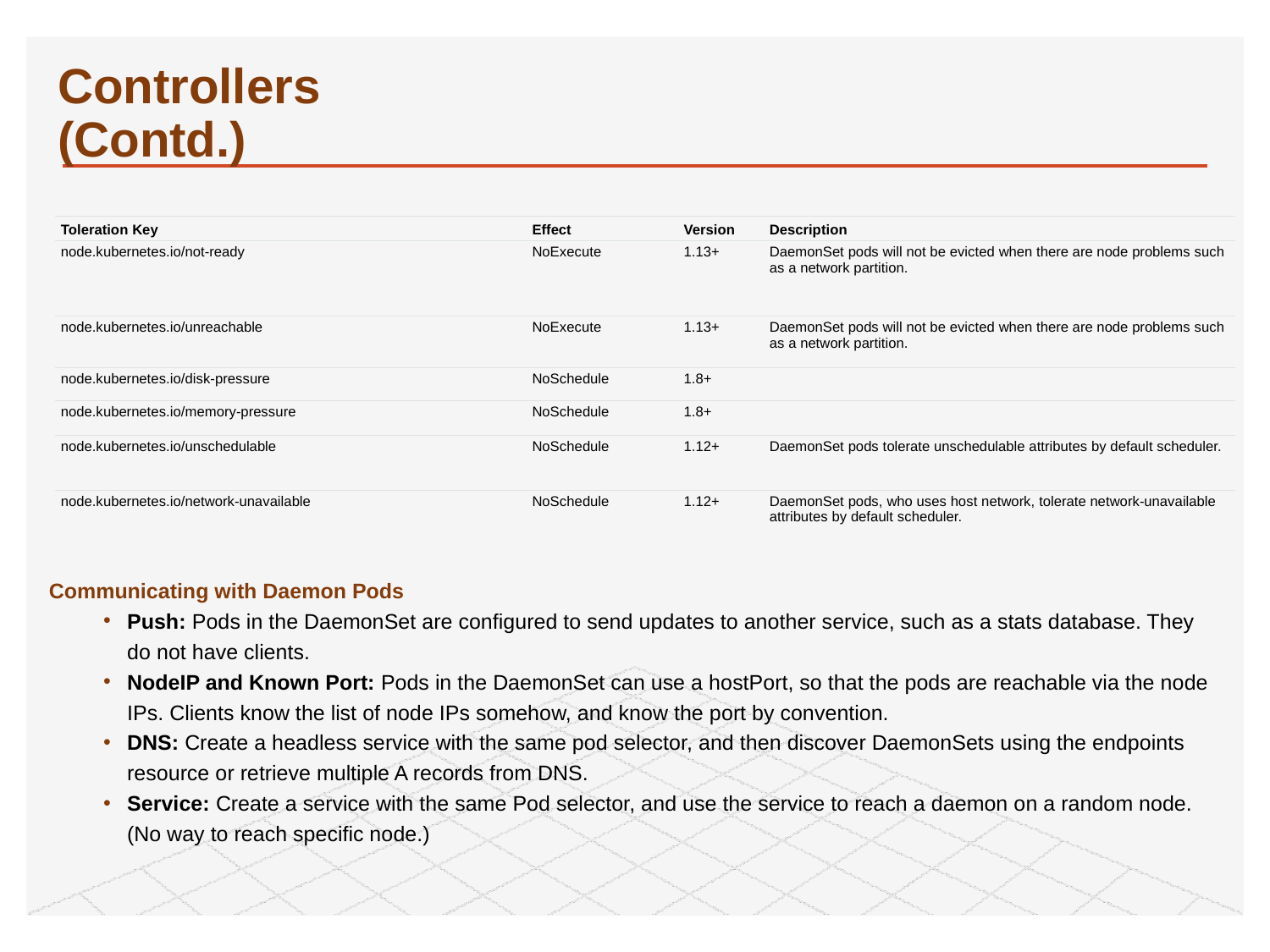

# Controllers						   (Contd.)

Communicating with Daemon Pods
Push: Pods in the DaemonSet are configured to send updates to another service, such as a stats database. They do not have clients.
NodeIP and Known Port: Pods in the DaemonSet can use a hostPort, so that the pods are reachable via the node IPs. Clients know the list of node IPs somehow, and know the port by convention.
DNS: Create a headless service with the same pod selector, and then discover DaemonSets using the endpoints resource or retrieve multiple A records from DNS.
Service: Create a service with the same Pod selector, and use the service to reach a daemon on a random node. (No way to reach specific node.)

| Toleration Key | Effect | Version | Description |
| --- | --- | --- | --- |
| node.kubernetes.io/not-ready | NoExecute | 1.13+ | DaemonSet pods will not be evicted when there are node problems such as a network partition. |
| node.kubernetes.io/unreachable | NoExecute | 1.13+ | DaemonSet pods will not be evicted when there are node problems such as a network partition. |
| node.kubernetes.io/disk-pressure | NoSchedule | 1.8+ |  |
| node.kubernetes.io/memory-pressure | NoSchedule | 1.8+ |  |
| node.kubernetes.io/unschedulable | NoSchedule | 1.12+ | DaemonSet pods tolerate unschedulable attributes by default scheduler. |
| node.kubernetes.io/network-unavailable | NoSchedule | 1.12+ | DaemonSet pods, who uses host network, tolerate network-unavailable attributes by default scheduler. |